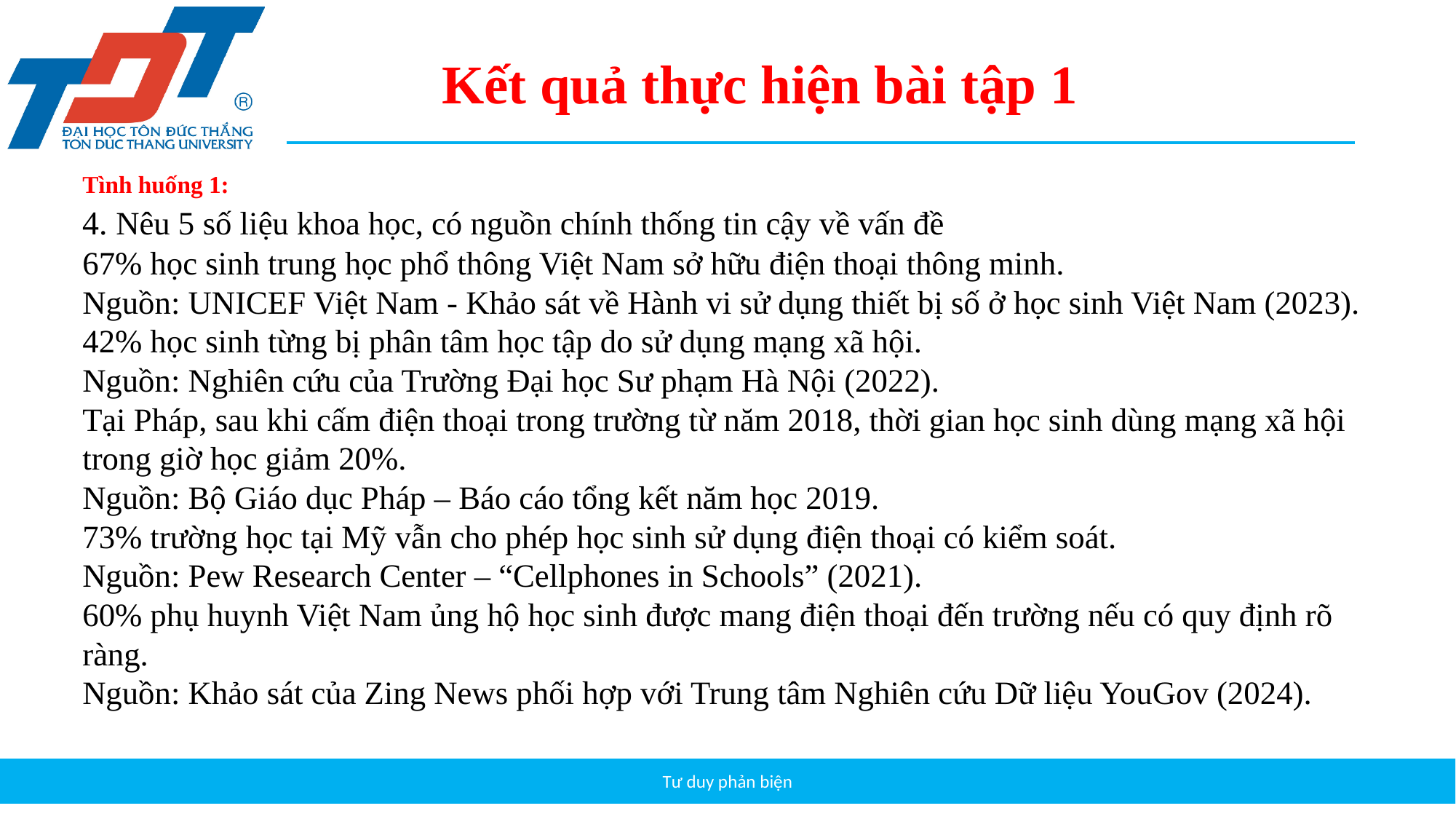

Kết quả thực hiện bài tập 1
Tình huống 1:
4. Nêu 5 số liệu khoa học, có nguồn chính thống tin cậy về vấn đề
67% học sinh trung học phổ thông Việt Nam sở hữu điện thoại thông minh.
Nguồn: UNICEF Việt Nam - Khảo sát về Hành vi sử dụng thiết bị số ở học sinh Việt Nam (2023).
42% học sinh từng bị phân tâm học tập do sử dụng mạng xã hội.
Nguồn: Nghiên cứu của Trường Đại học Sư phạm Hà Nội (2022).
Tại Pháp, sau khi cấm điện thoại trong trường từ năm 2018, thời gian học sinh dùng mạng xã hội trong giờ học giảm 20%.
Nguồn: Bộ Giáo dục Pháp – Báo cáo tổng kết năm học 2019.
73% trường học tại Mỹ vẫn cho phép học sinh sử dụng điện thoại có kiểm soát.
Nguồn: Pew Research Center – “Cellphones in Schools” (2021).
60% phụ huynh Việt Nam ủng hộ học sinh được mang điện thoại đến trường nếu có quy định rõ ràng.
Nguồn: Khảo sát của Zing News phối hợp với Trung tâm Nghiên cứu Dữ liệu YouGov (2024).

Tư duy phản biện